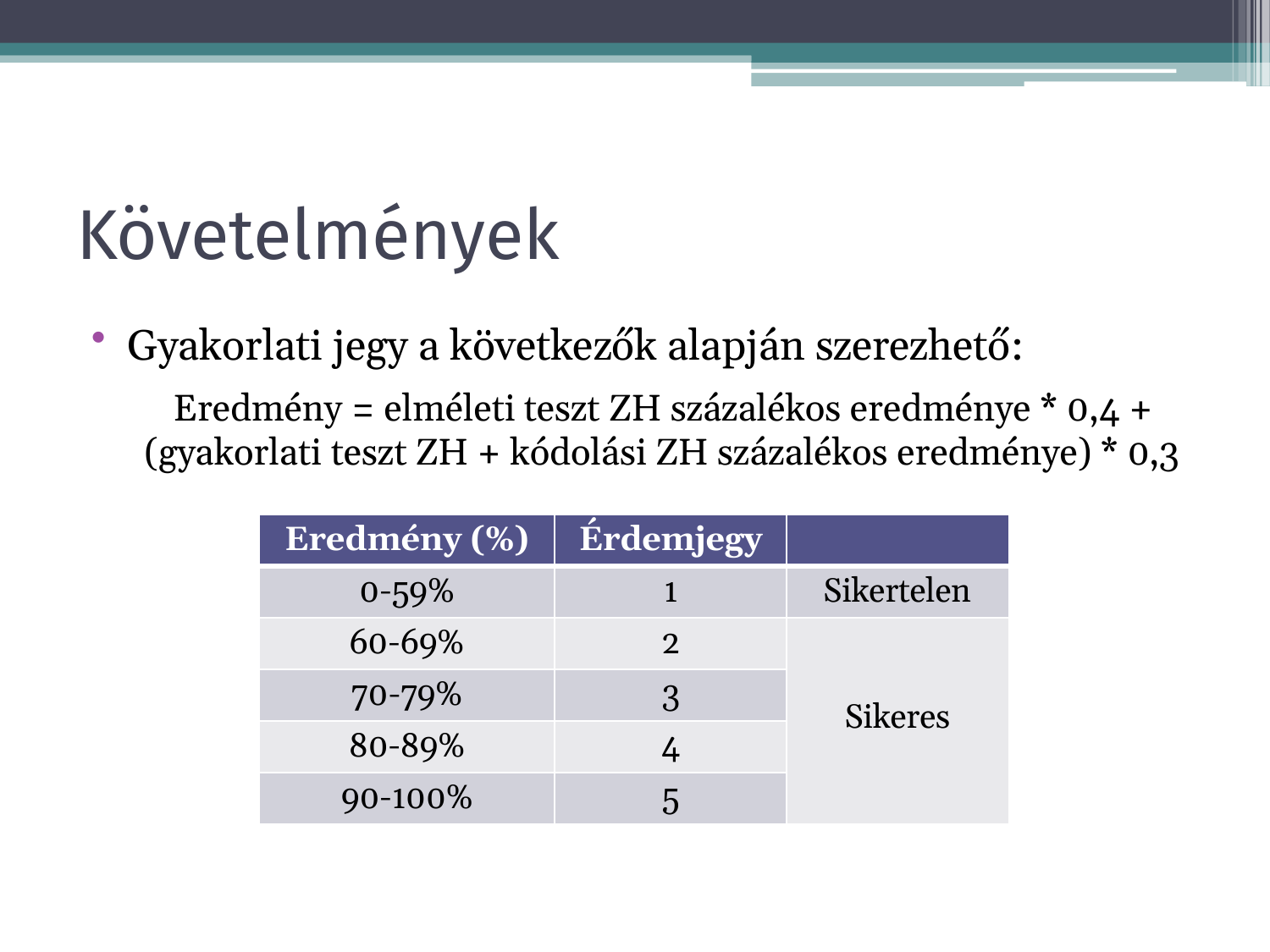

# Követelmények
Gyakorlati jegy a következők alapján szerezhető:
Eredmény = elméleti teszt ZH százalékos eredménye * 0,4 + (gyakorlati teszt ZH + kódolási ZH százalékos eredménye) * 0,3
| Eredmény (%) | Érdemjegy |  |
| --- | --- | --- |
| 0-59% | 1 | Sikertelen |
| 60-69% | 2 | Sikeres |
| 70-79% | 3 |  |
| 80-89% | 4 |  |
| 90-100% | 5 |  |